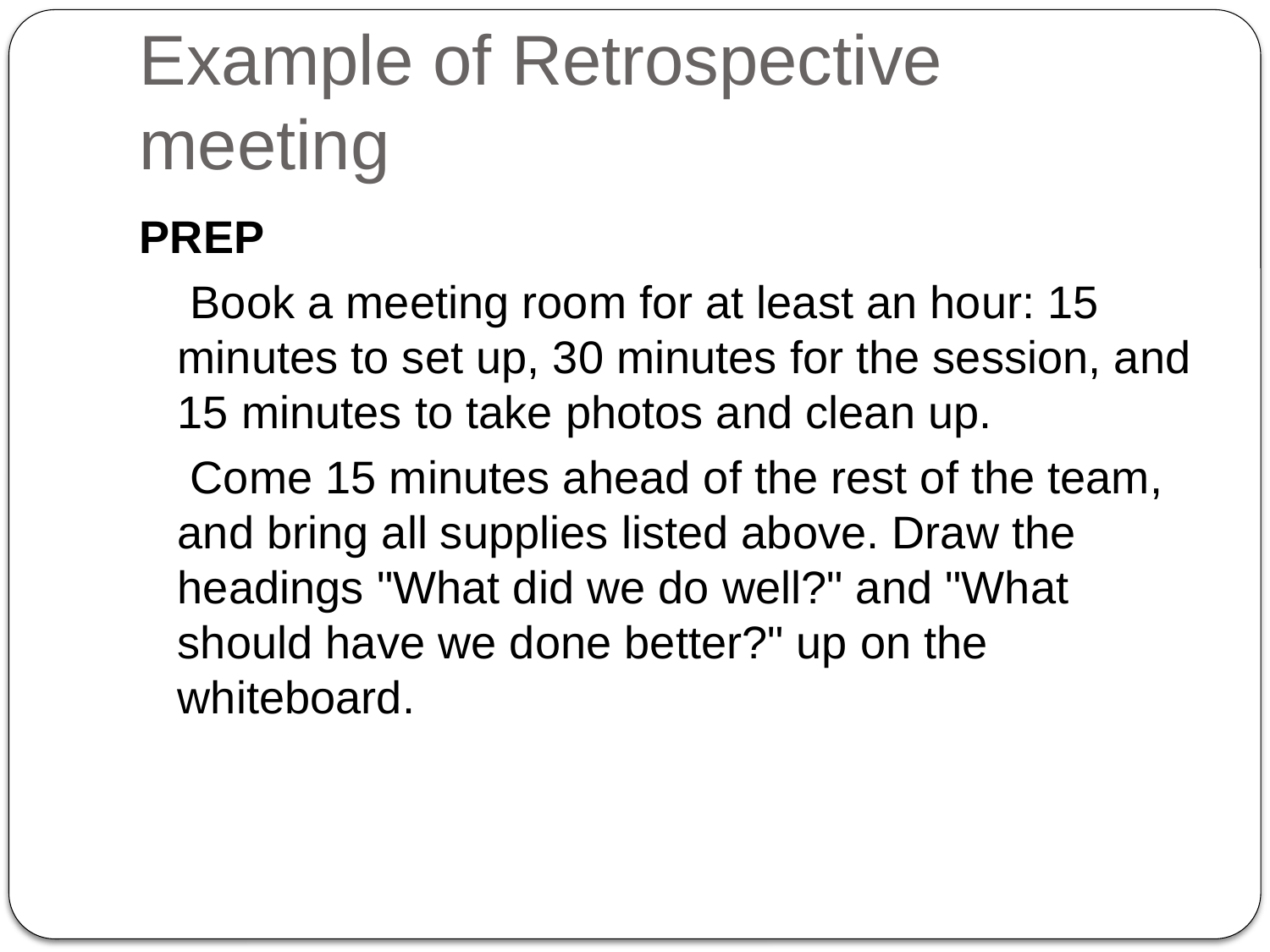

# Example of Retrospective meeting
PREP
    Book a meeting room for at least an hour: 15 minutes to set up, 30 minutes for the session, and 15 minutes to take photos and clean up.
    Come 15 minutes ahead of the rest of the team, and bring all supplies listed above. Draw the headings "What did we do well?" and "What should have we done better?" up on the whiteboard.